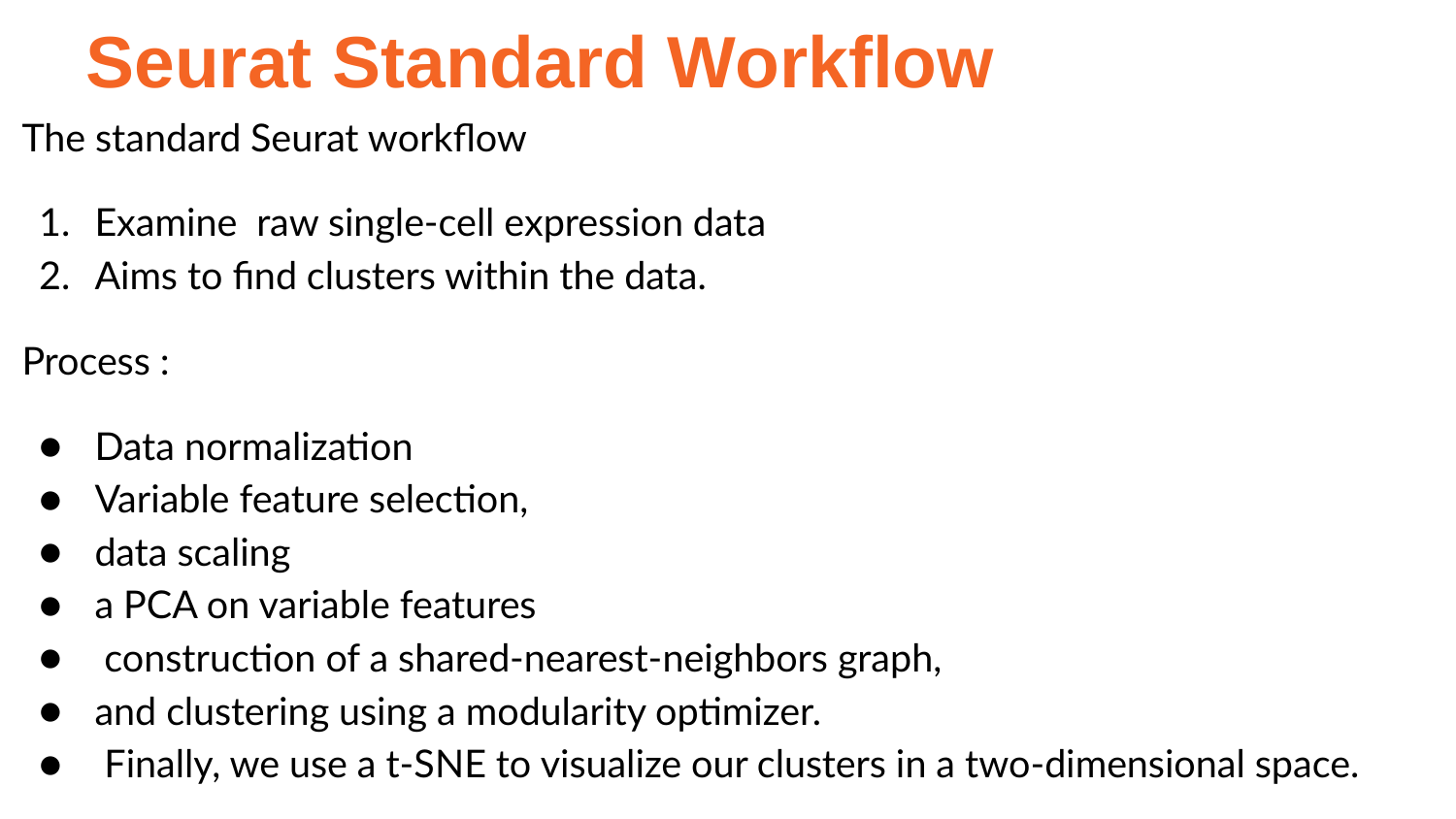

Seurat Standard Workflow
The standard Seurat workflow
Examine  raw single-cell expression data
Aims to find clusters within the data.
Process :
Data normalization
Variable feature selection,
data scaling
a PCA on variable features
 construction of a shared-nearest-neighbors graph,
and clustering using a modularity optimizer.
 Finally, we use a t-SNE to visualize our clusters in a two-dimensional space.